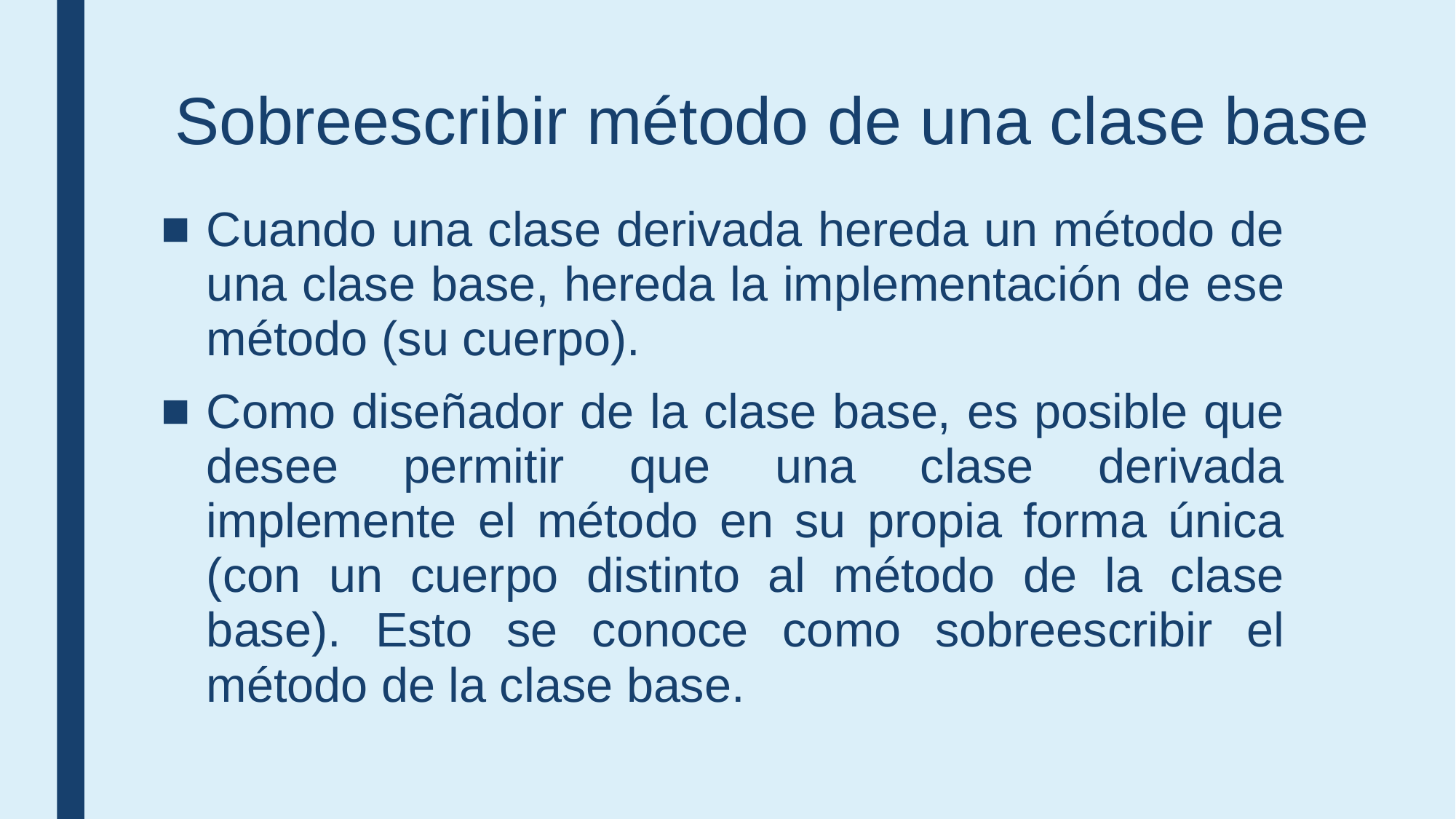

# Sobreescribir método de una clase base
Cuando una clase derivada hereda un método de una clase base, hereda la implementación de ese método (su cuerpo).
Como diseñador de la clase base, es posible que desee permitir que una clase derivada implemente el método en su propia forma única (con un cuerpo distinto al método de la clase base). Esto se conoce como sobreescribir el método de la clase base.